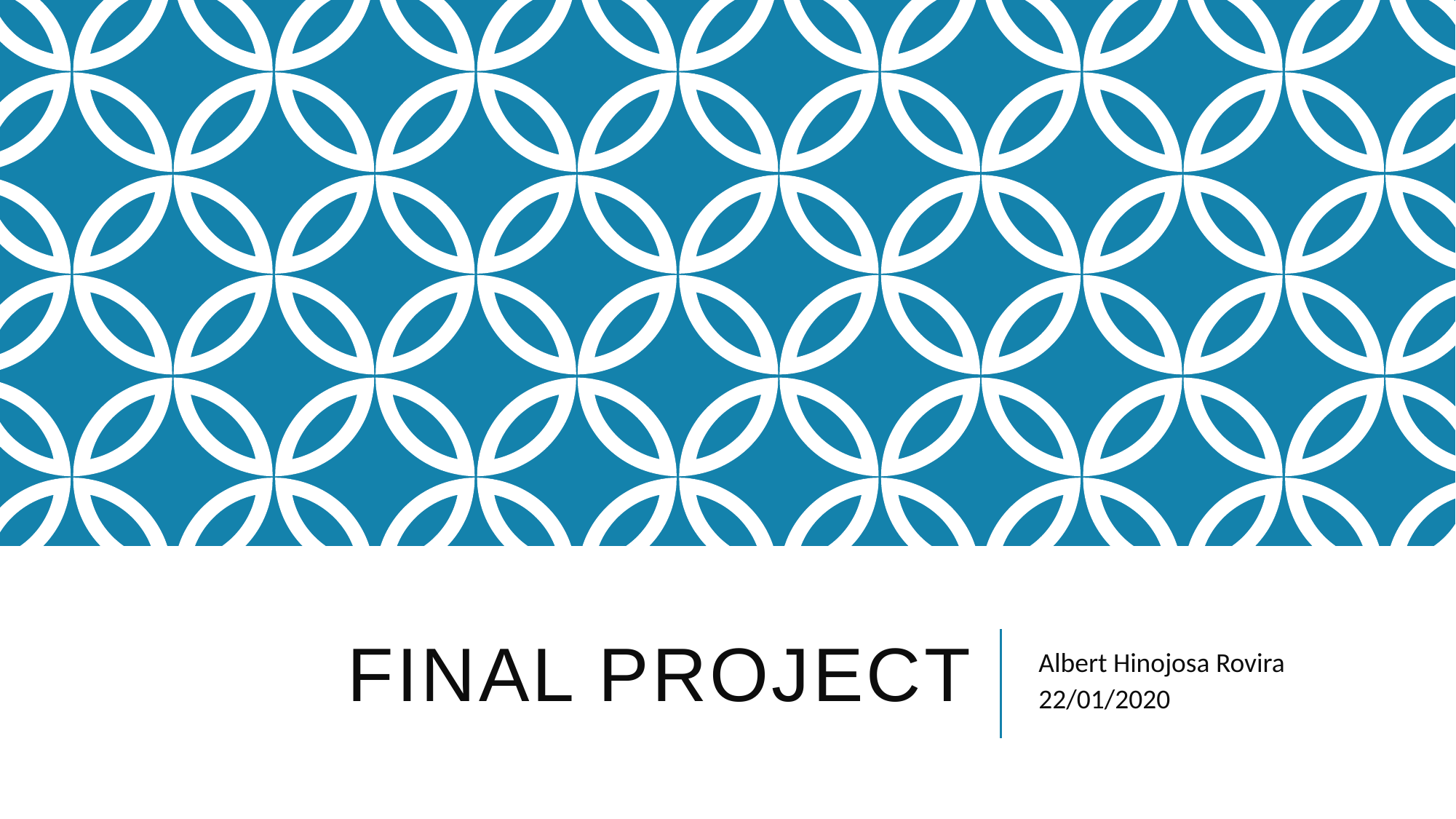

# Final project
Albert Hinojosa Rovira
22/01/2020